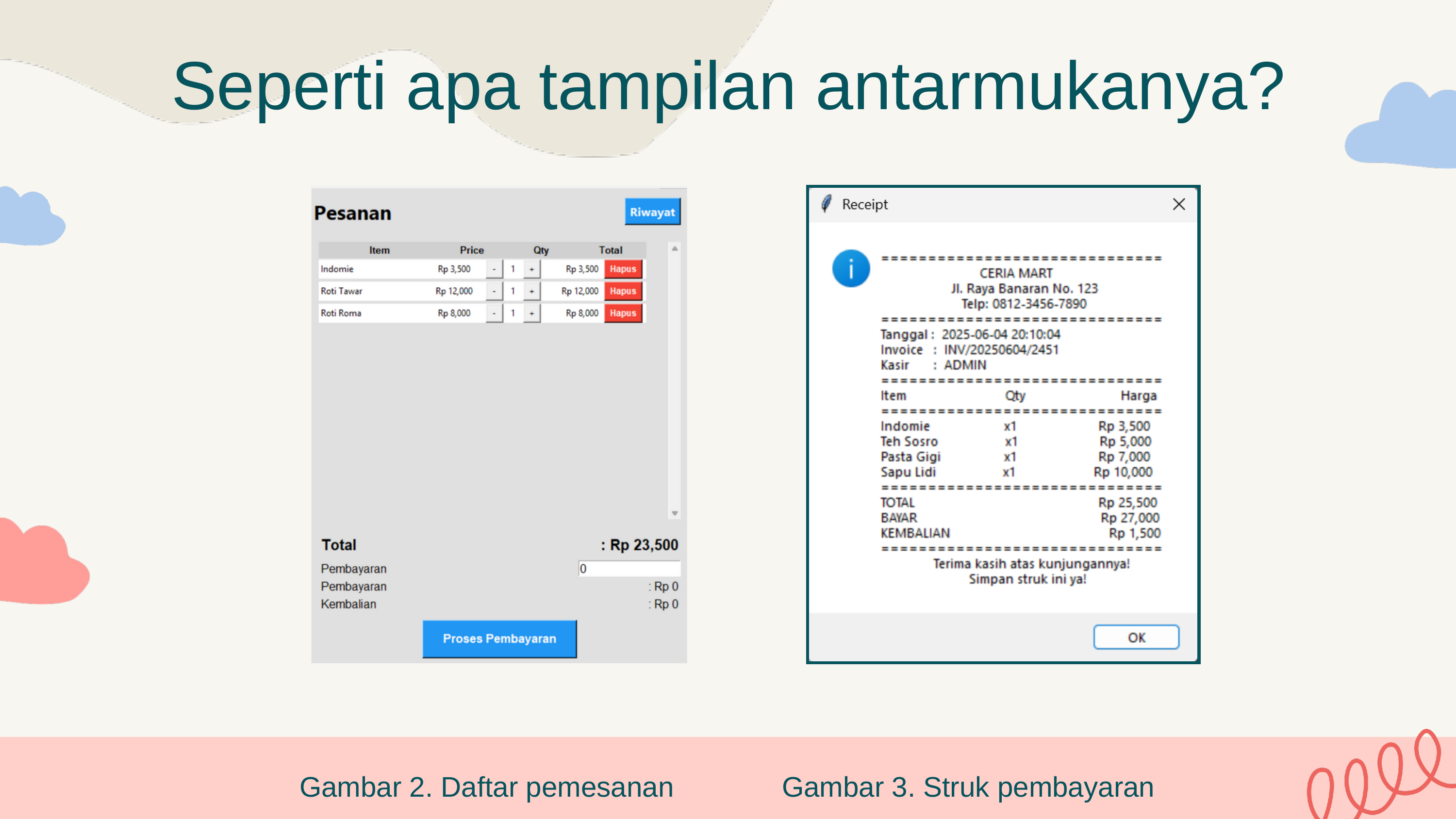

Seperti apa tampilan antarmukanya?

Gambar 2. Daftar pemesanan
Gambar 3. Struk pembayaran